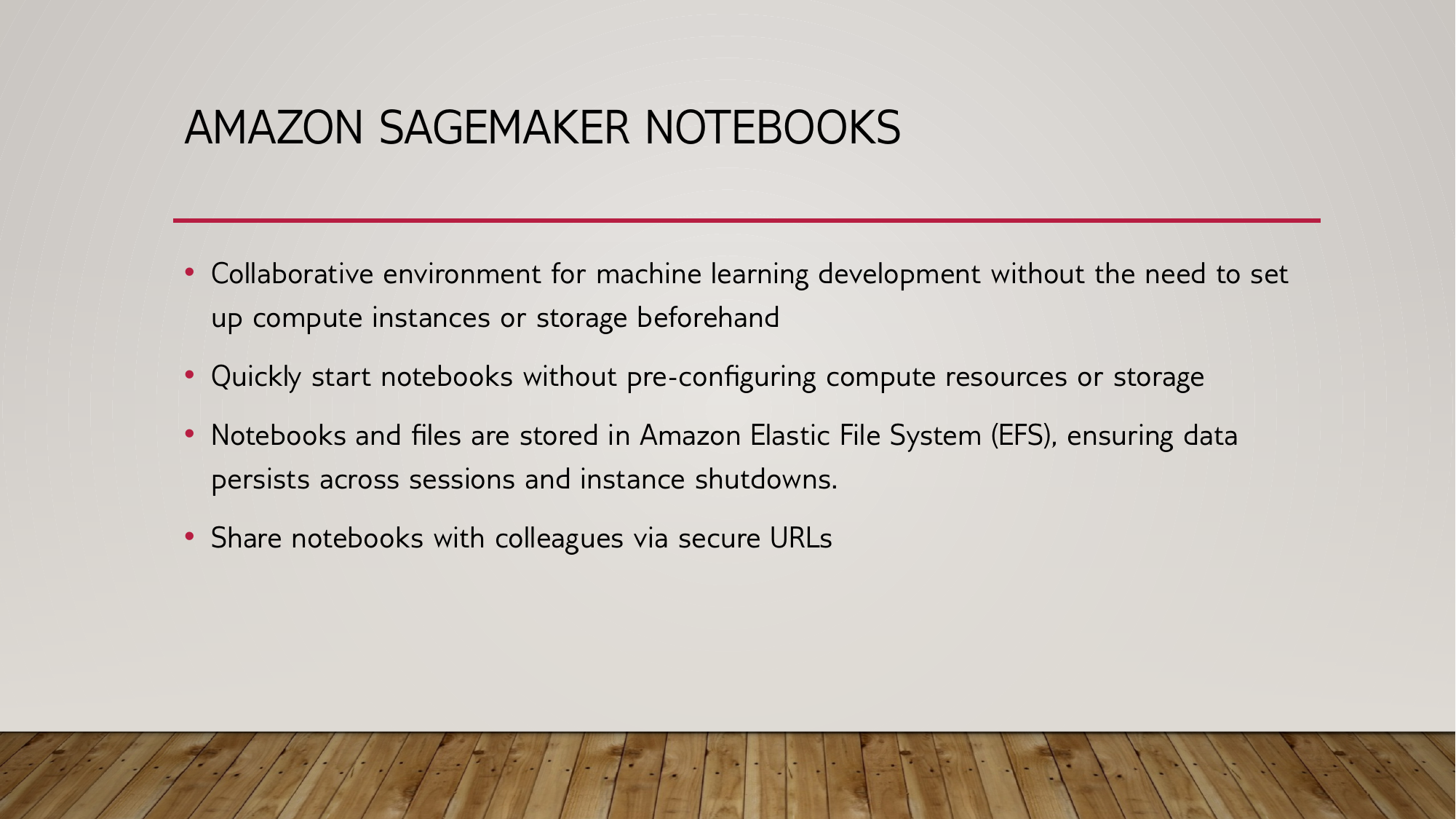

# Amazon SageMaker Notebooks
Collaborative environment for machine learning development without the need to set up compute instances or storage beforehand
Quickly start notebooks without pre-configuring compute resources or storage
Notebooks and files are stored in Amazon Elastic File System (EFS), ensuring data persists across sessions and instance shutdowns.
Share notebooks with colleagues via secure URLs